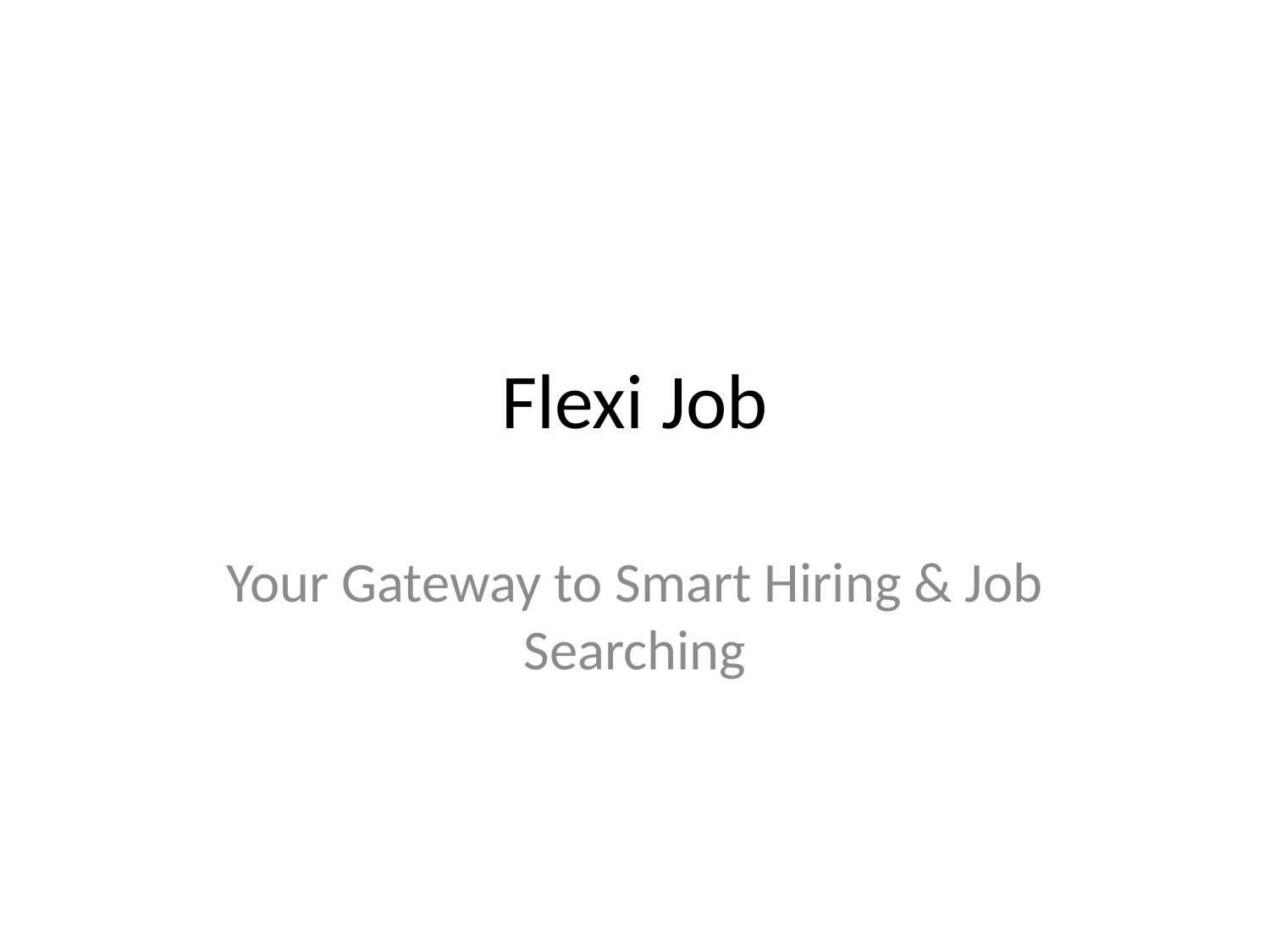

# Flexi Job
Your Gateway to Smart Hiring & Job Searching